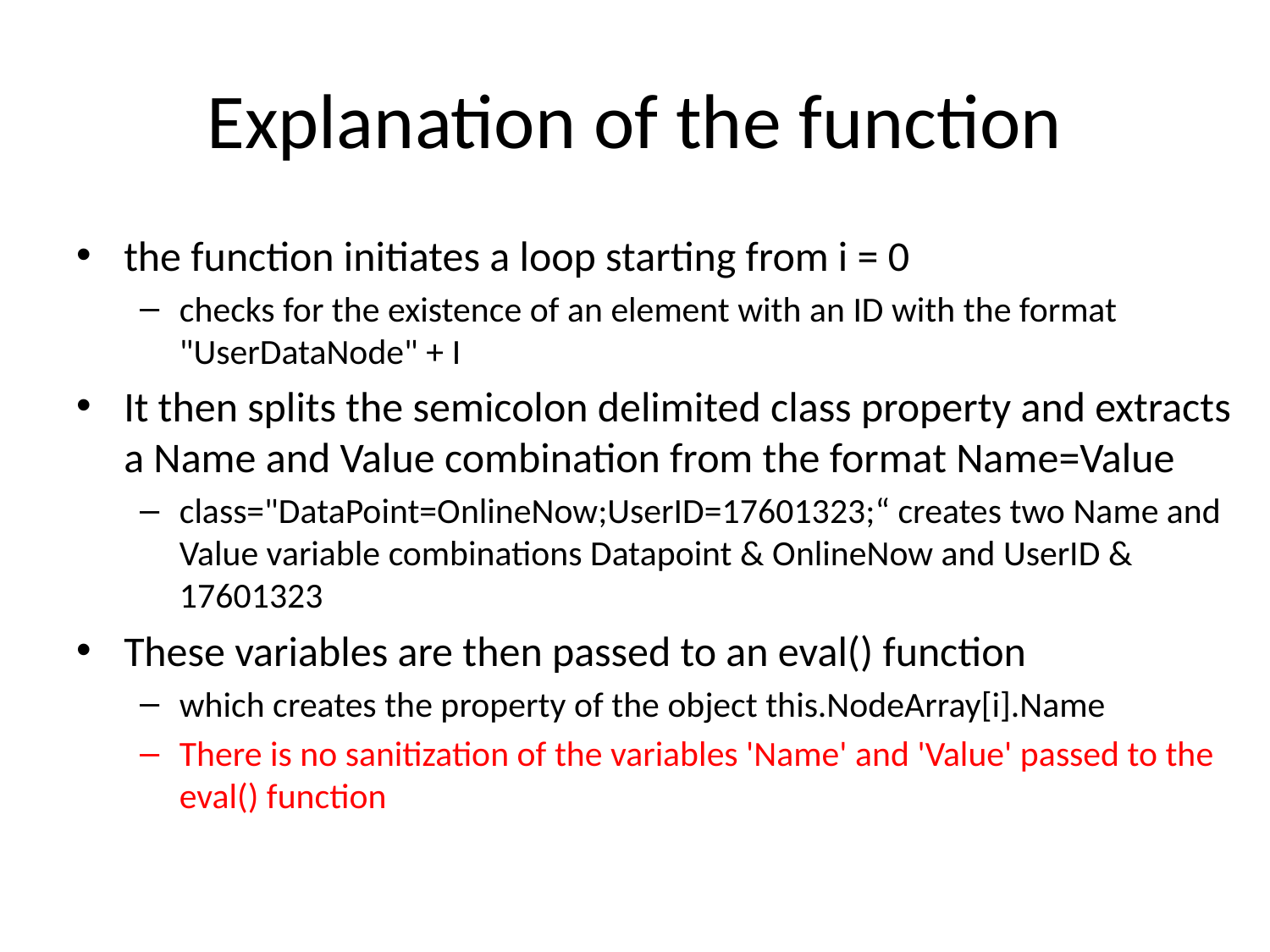

# Explanation of the function
the function initiates a loop starting from i = 0
checks for the existence of an element with an ID with the format "UserDataNode" + I
It then splits the semicolon delimited class property and extracts a Name and Value combination from the format Name=Value
class="DataPoint=OnlineNow;UserID=17601323;“ creates two Name and Value variable combinations Datapoint & OnlineNow and UserID & 17601323
These variables are then passed to an eval() function
which creates the property of the object this.NodeArray[i].Name
There is no sanitization of the variables 'Name' and 'Value' passed to the eval() function